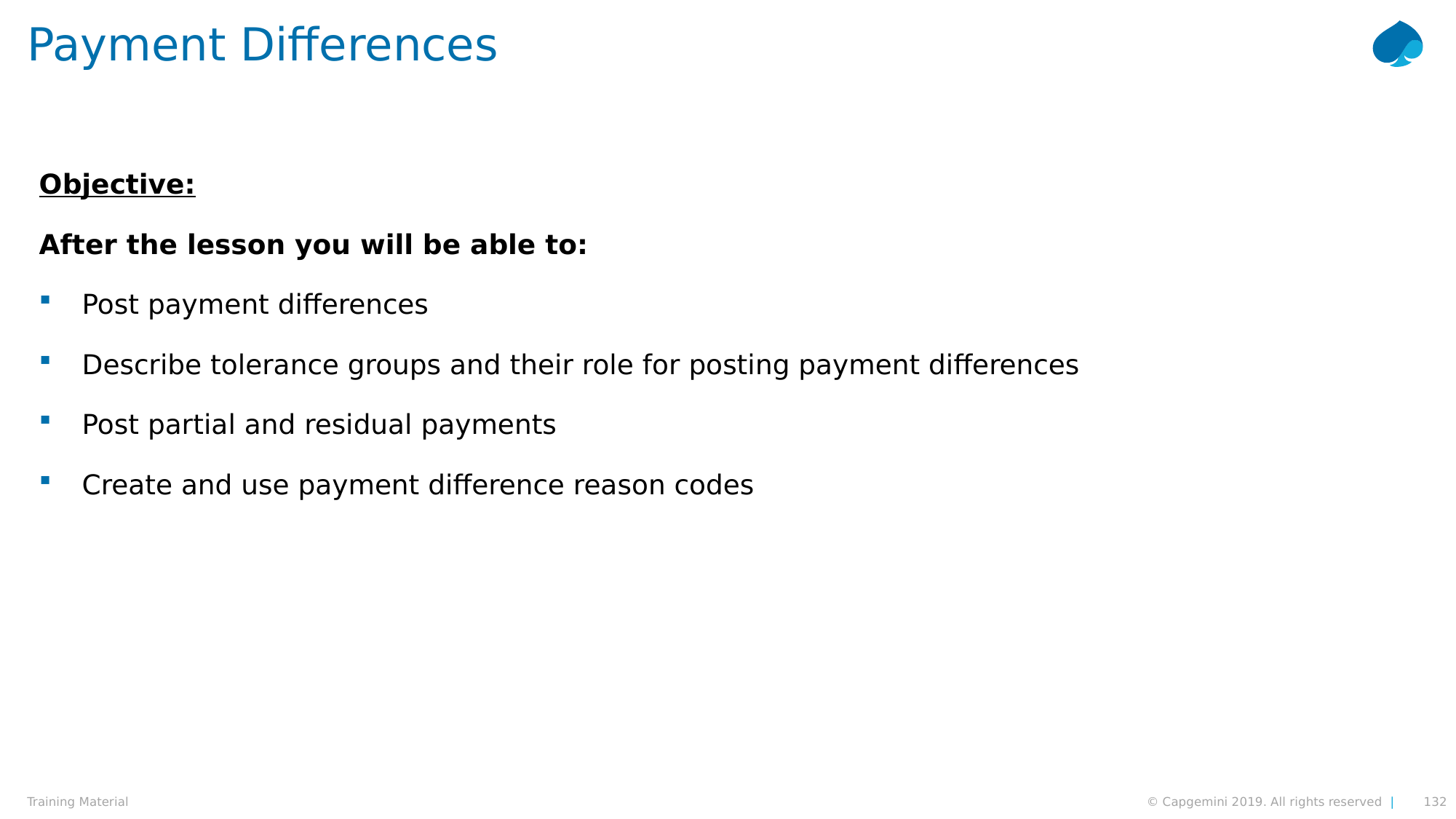

# Payment Differences
Objective:
After the lesson you will be able to:
Post payment differences
Describe tolerance groups and their role for posting payment differences
Post partial and residual payments
Create and use payment difference reason codes